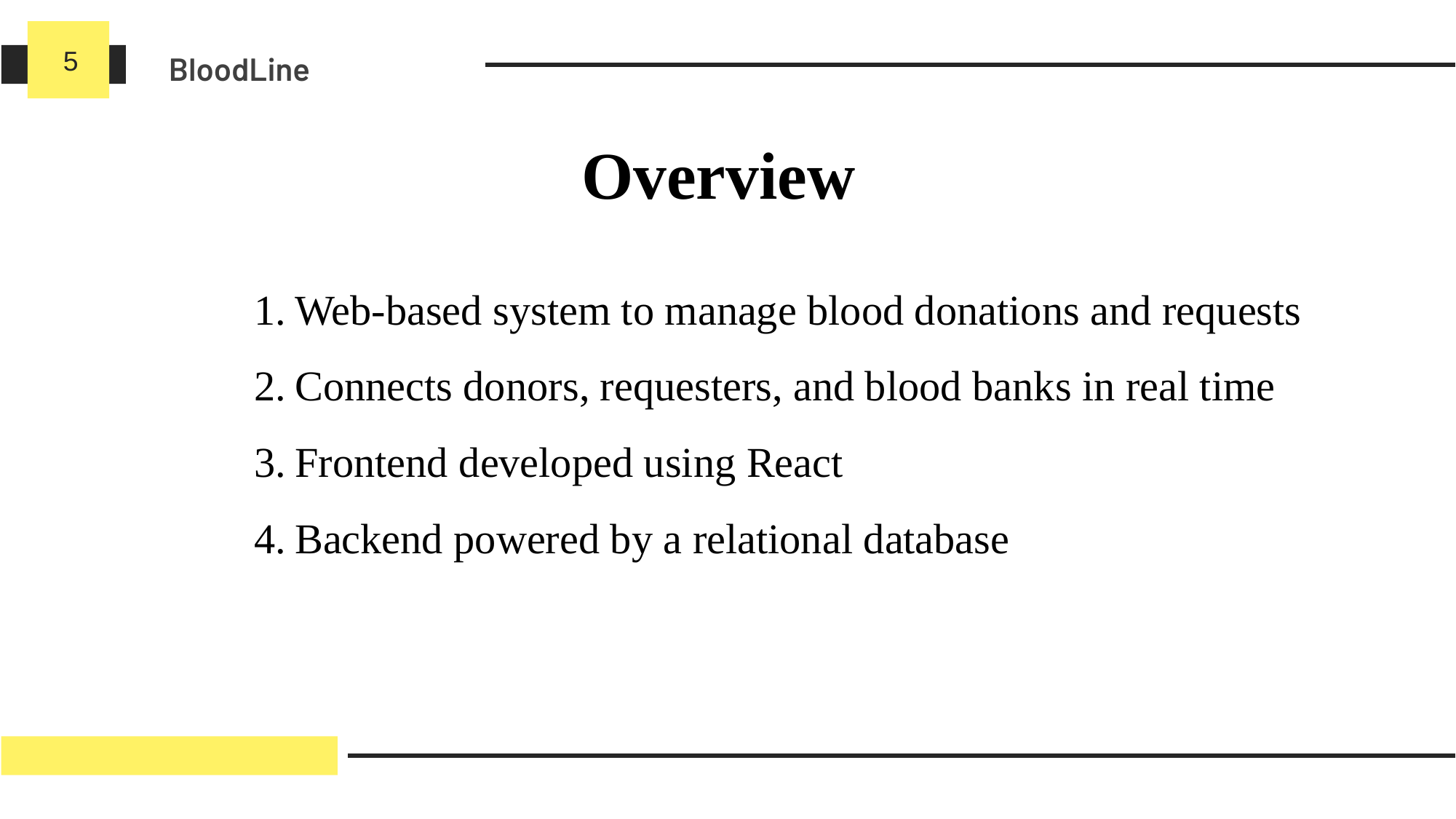

BloodLine
Overview
Web-based system to manage blood donations and requests
Connects donors, requesters, and blood banks in real time
Frontend developed using React
Backend powered by a relational database